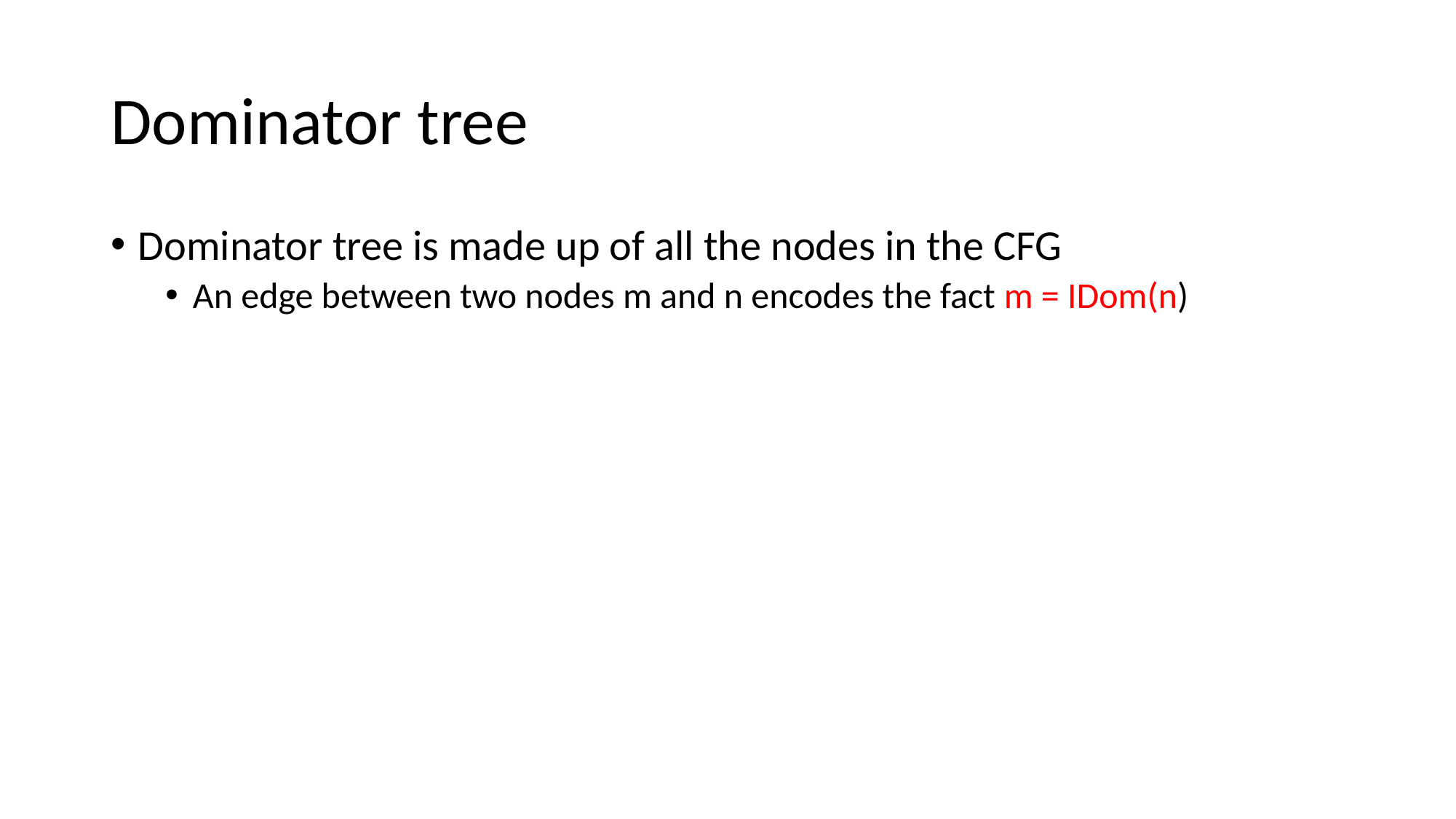

# Dominator tree
Dominator tree is made up of all the nodes in the CFG
An edge between two nodes m and n encodes the fact m = IDom(n)